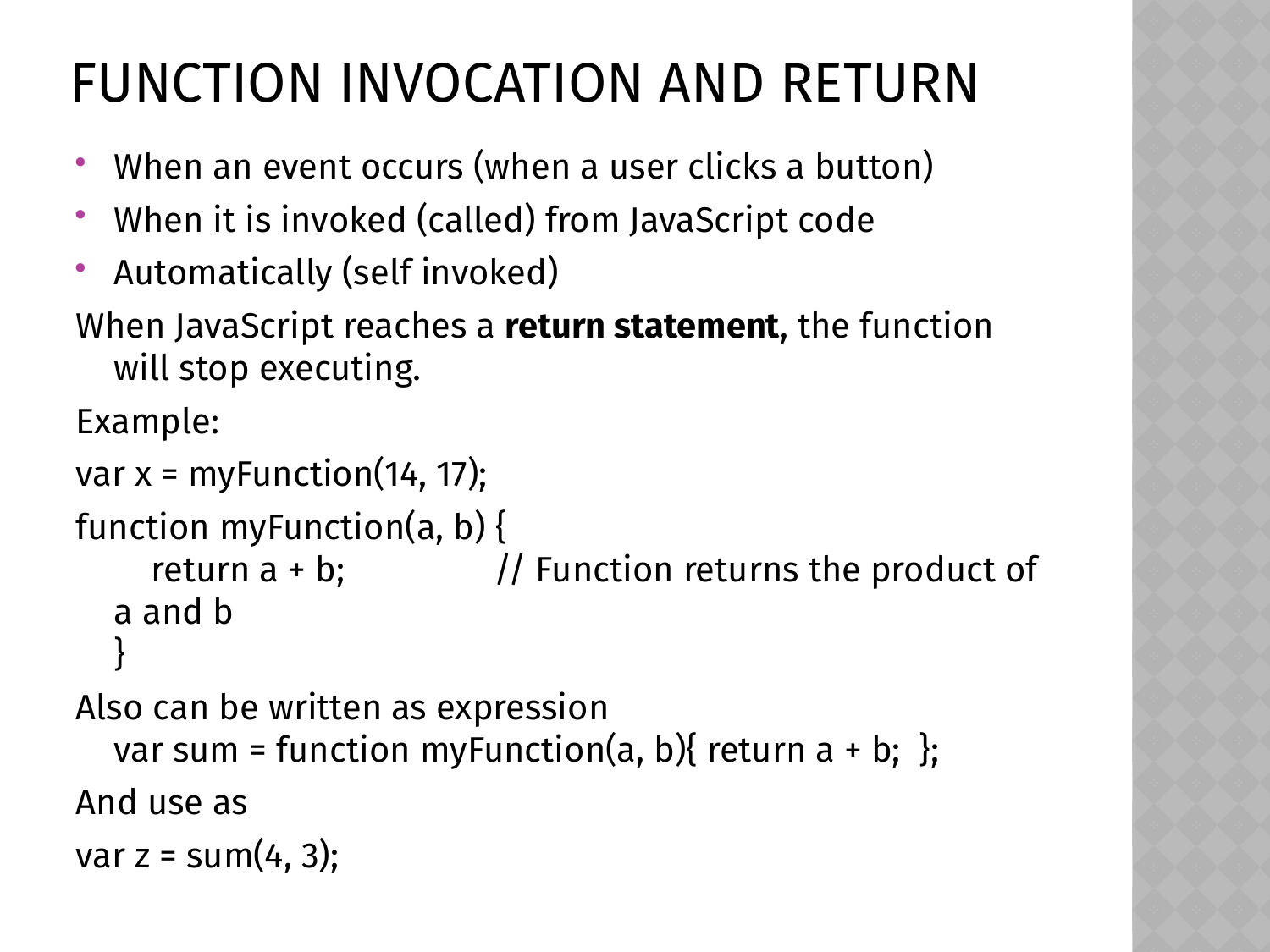

# Function Invocation and return
When an event occurs (when a user clicks a button)
When it is invoked (called) from JavaScript code
Automatically (self invoked)
When JavaScript reaches a return statement, the function will stop executing.
Example:
var x = myFunction(14, 17);
function myFunction(a, b) {
    return a + b;                // Function returns the product of a and b
}
Also can be written as expression
var sum = function myFunction(a, b){ return a + b;  };
And use as
var z = sum(4, 3);